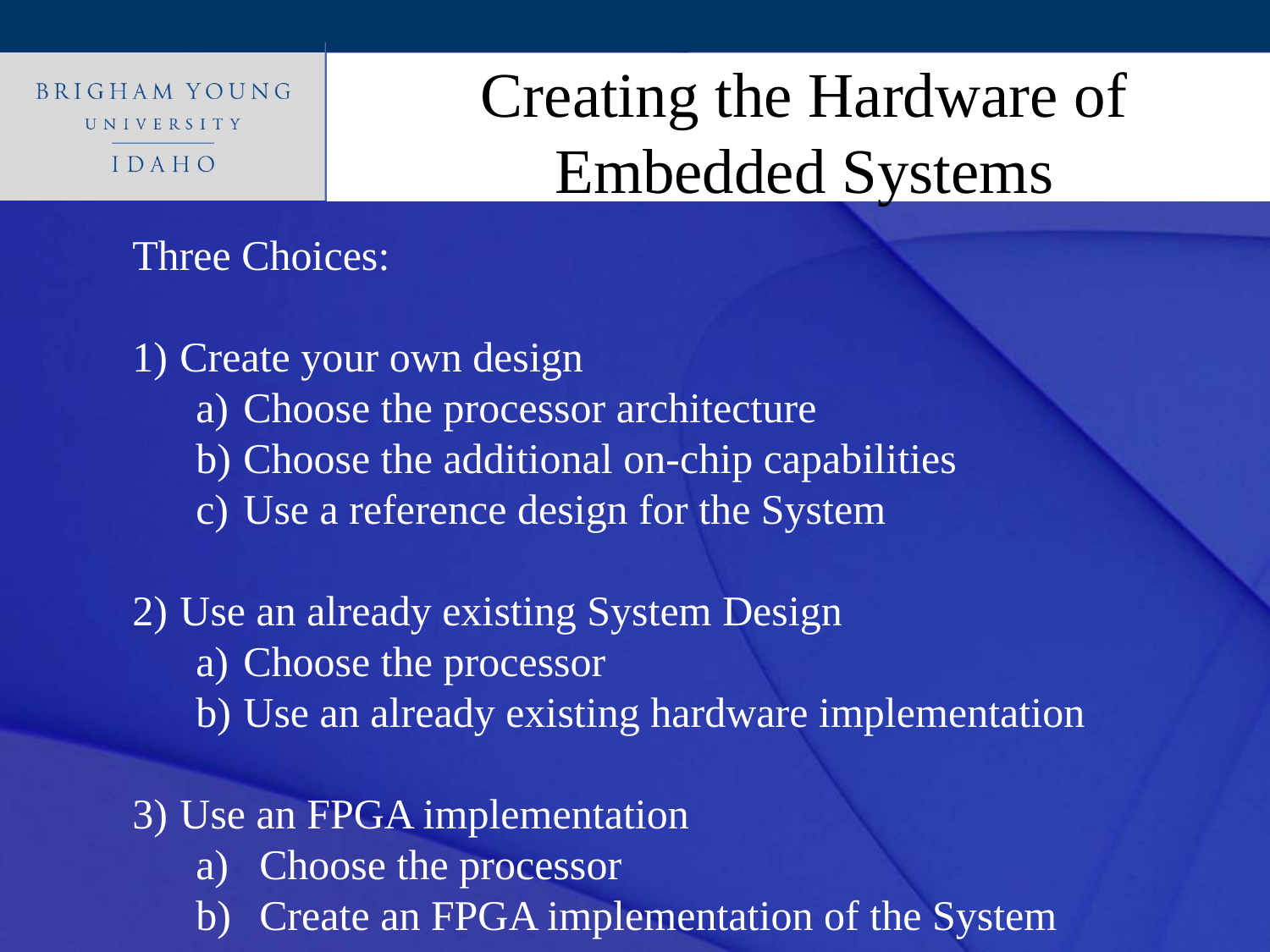

# Creating the Hardware of Embedded Systems
Three Choices:

Create your own design
Choose the processor architecture
Choose the additional on-chip capabilities
Use a reference design for the System

Use an already existing System Design
Choose the processor
Use an already existing hardware implementation

Use an FPGA implementation
Choose the processor
Create an FPGA implementation of the System